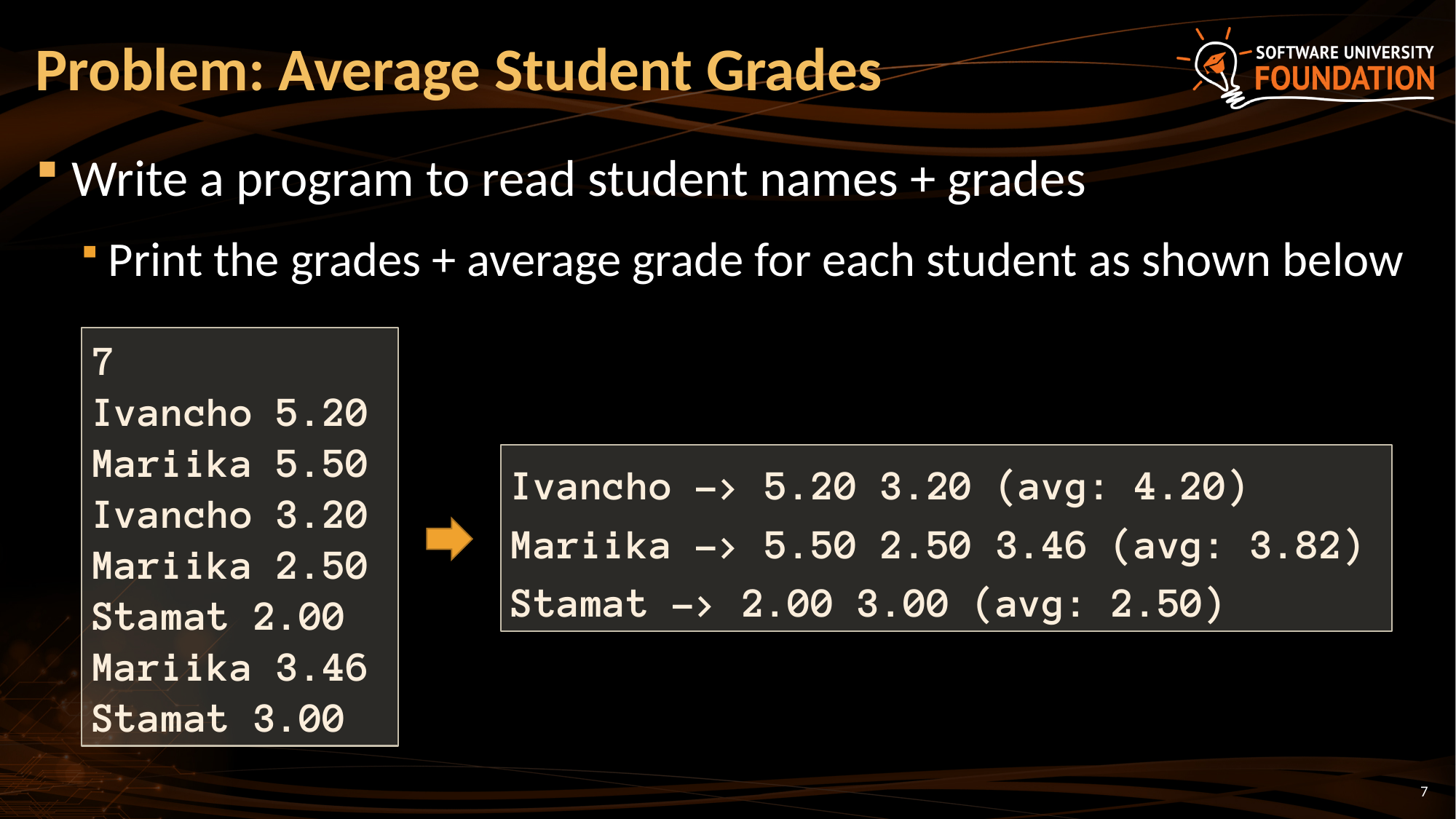

# Problem: Average Student Grades
Write a program to read student names + grades
Print the grades + average grade for each student as shown below
7
Ivancho 5.20
Mariika 5.50
Ivancho 3.20
Mariika 2.50
Stamat 2.00
Mariika 3.46
Stamat 3.00
Ivancho -> 5.20 3.20 (avg: 4.20)
Mariika -> 5.50 2.50 3.46 (avg: 3.82)
Stamat -> 2.00 3.00 (avg: 2.50)

7